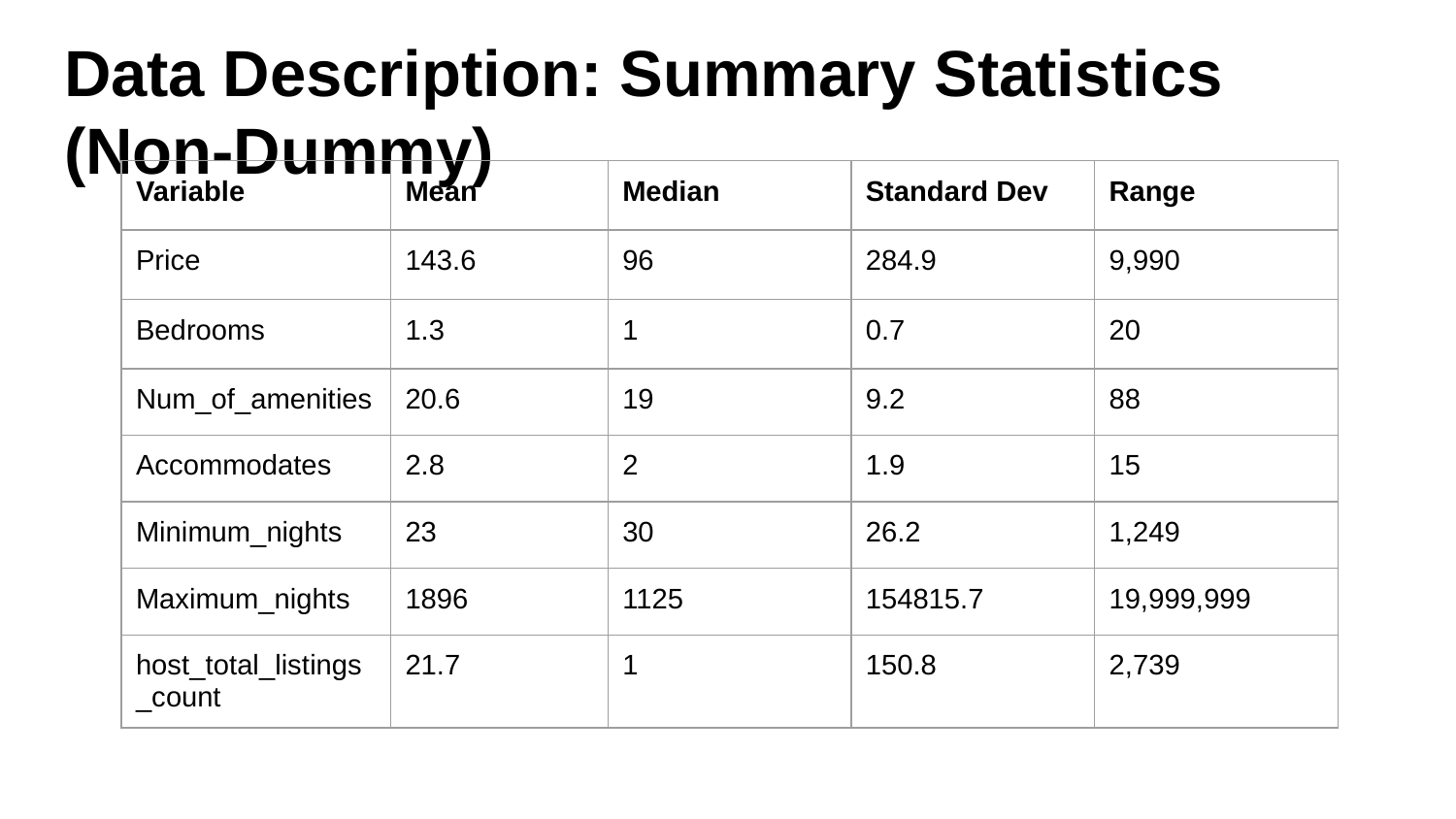

# Data Description: Summary Statistics (Non-Dummy)

| Variable | Mean | Median | Standard Dev | Range |
| --- | --- | --- | --- | --- |
| Price | 143.6 | 96 | 284.9 | 9,990 |
| Bedrooms | 1.3 | 1 | 0.7 | 20 |
| Num\_of\_amenities | 20.6 | 19 | 9.2 | 88 |
| Accommodates | 2.8 | 2 | 1.9 | 15 |
| Minimum\_nights | 23 | 30 | 26.2 | 1,249 |
| Maximum\_nights | 1896 | 1125 | 154815.7 | 19,999,999 |
| host\_total\_listings\_count | 21.7 | 1 | 150.8 | 2,739 |